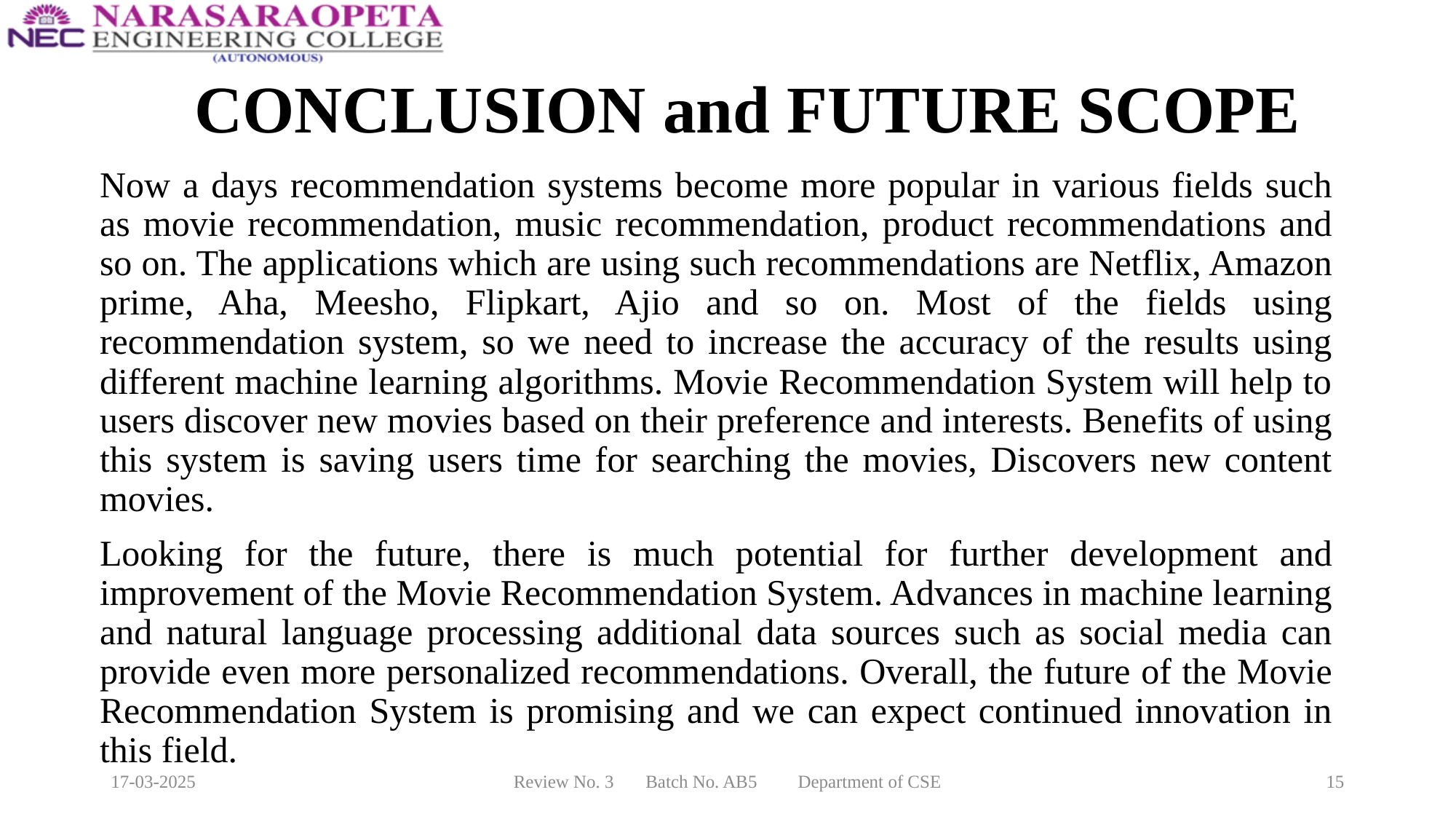

# CONCLUSION and FUTURE SCOPE
Now a days recommendation systems become more popular in various fields such as movie recommendation, music recommendation, product recommendations and so on. The applications which are using such recommendations are Netflix, Amazon prime, Aha, Meesho, Flipkart, Ajio and so on. Most of the fields using recommendation system, so we need to increase the accuracy of the results using different machine learning algorithms. Movie Recommendation System will help to users discover new movies based on their preference and interests. Benefits of using this system is saving users time for searching the movies, Discovers new content movies.
Looking for the future, there is much potential for further development and improvement of the Movie Recommendation System. Advances in machine learning and natural language processing additional data sources such as social media can provide even more personalized recommendations. Overall, the future of the Movie Recommendation System is promising and we can expect continued innovation in this field.
17-03-2025
Review No. 3       Batch No. AB5         Department of CSE
15